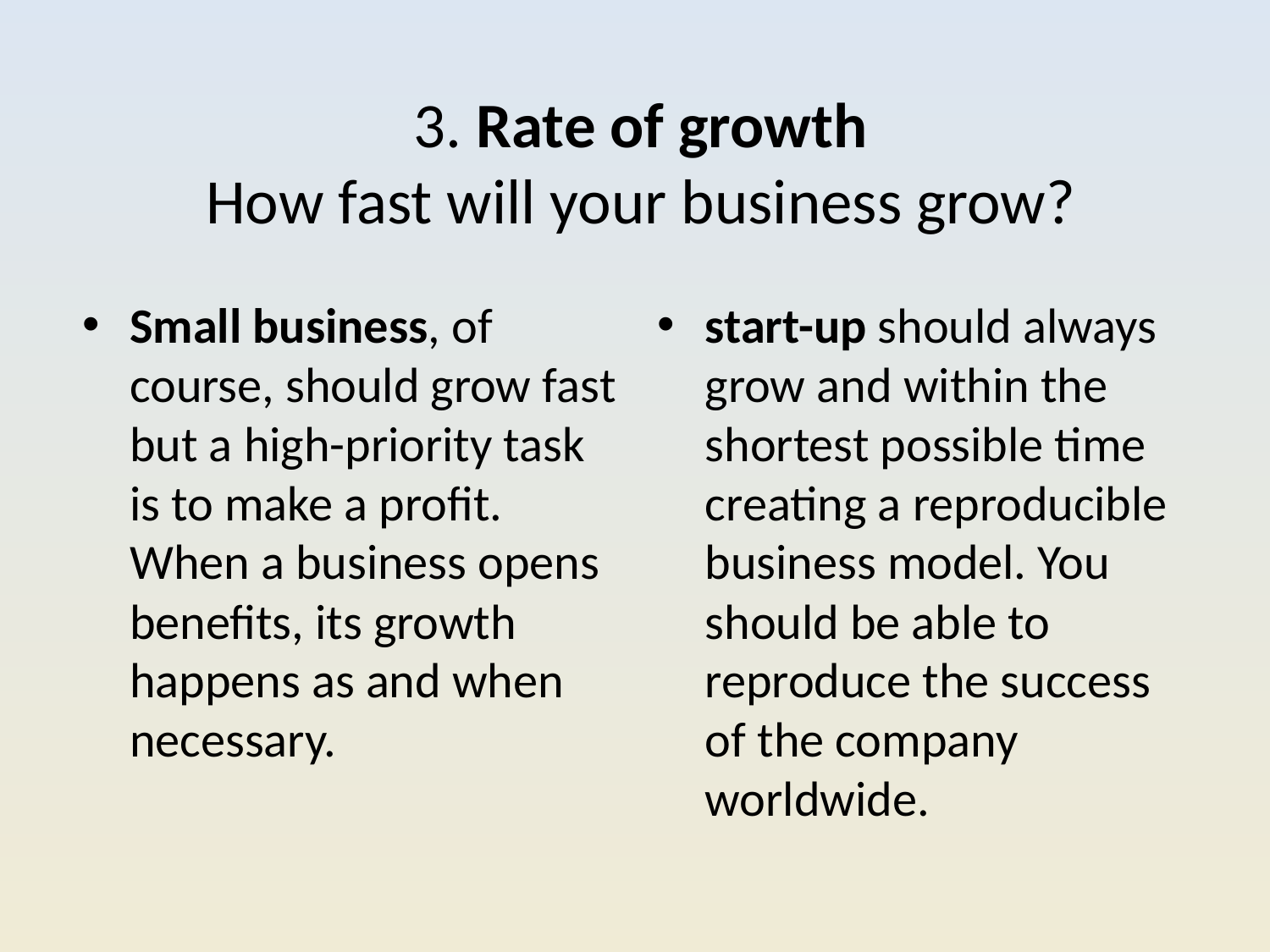

# 3. Rate of growth How fast will your business grow?
Small business, of course, should grow fast but a high-priority task is to make a profit. When a business opens benefits, its growth happens as and when necessary.

start-up should always grow and within the shortest possible time creating a reproducible business model. You should be able to reproduce the success of the company worldwide.